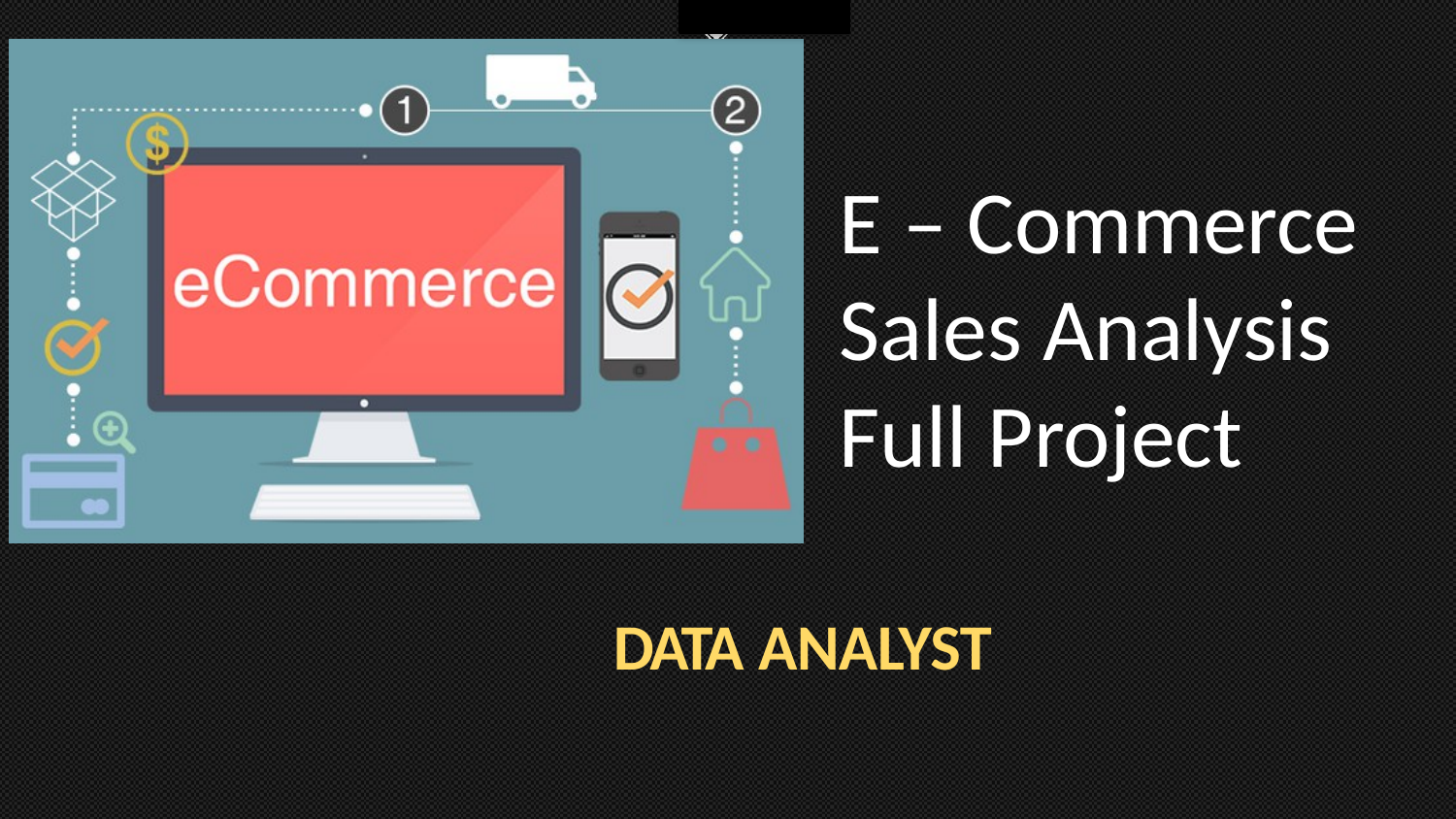

# E – Commerce Sales Analysis Full Project
DATA ANALYST